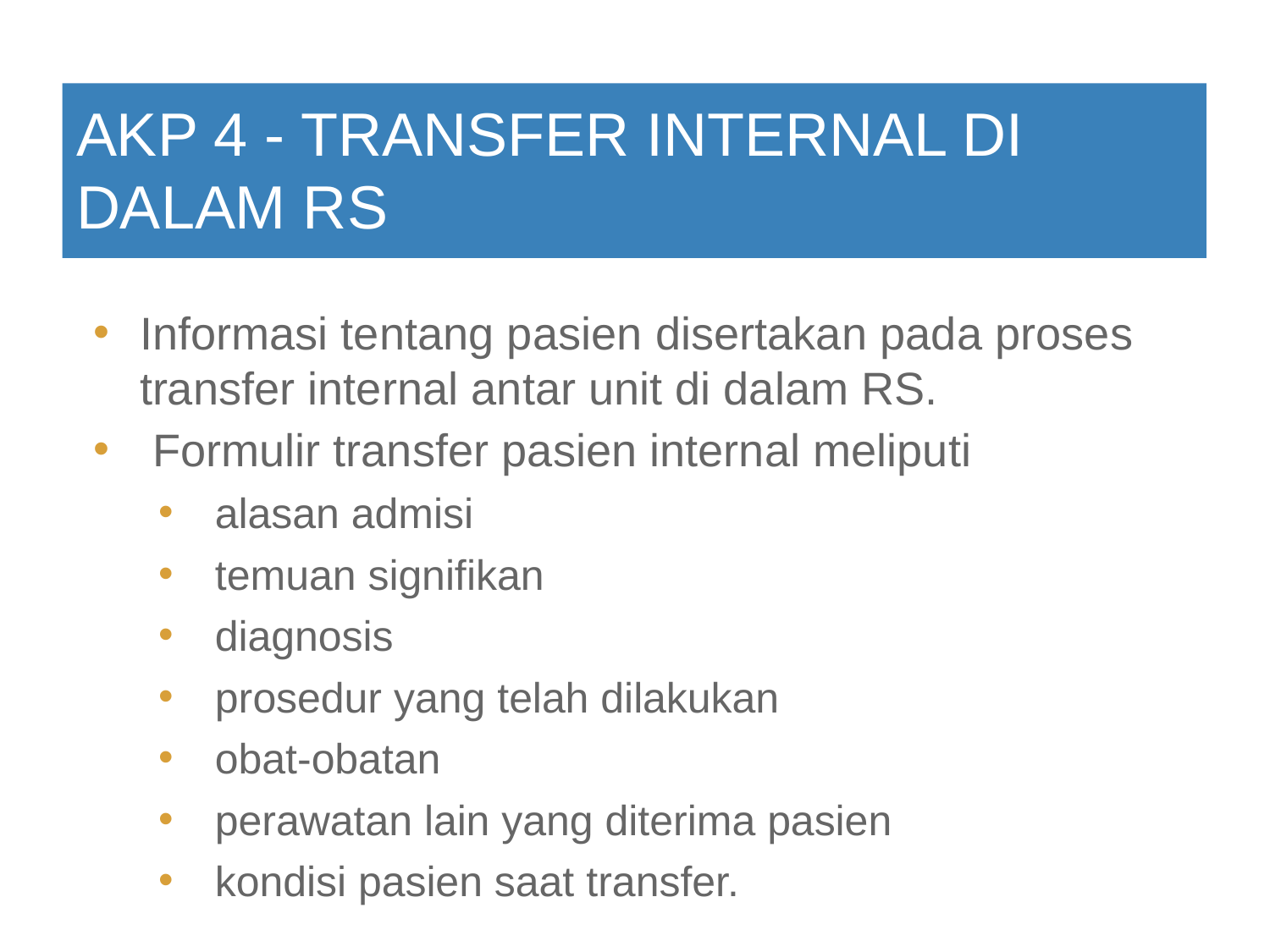

# AKP 4 - TRANSFER INTERNAL DI DALAM RS
Informasi tentang pasien disertakan pada proses transfer internal antar unit di dalam RS.
 Formulir transfer pasien internal meliputi
 alasan admisi
 temuan signifikan
 diagnosis
 prosedur yang telah dilakukan
 obat-obatan
 perawatan lain yang diterima pasien
 kondisi pasien saat transfer.